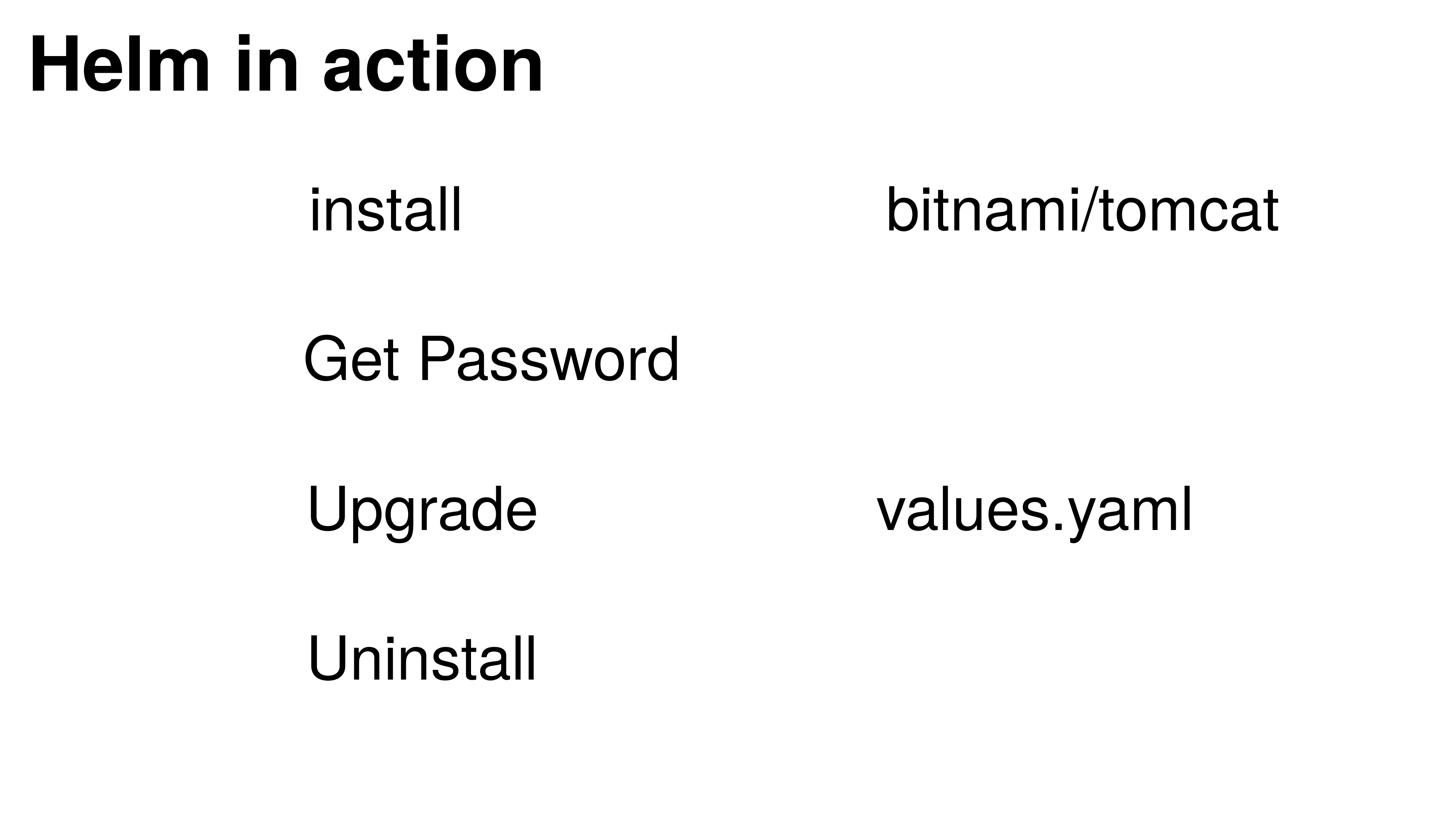

Helm in action
install
bitnami/tomcat
Get Password
Upgrade
values.yaml
Uninstall